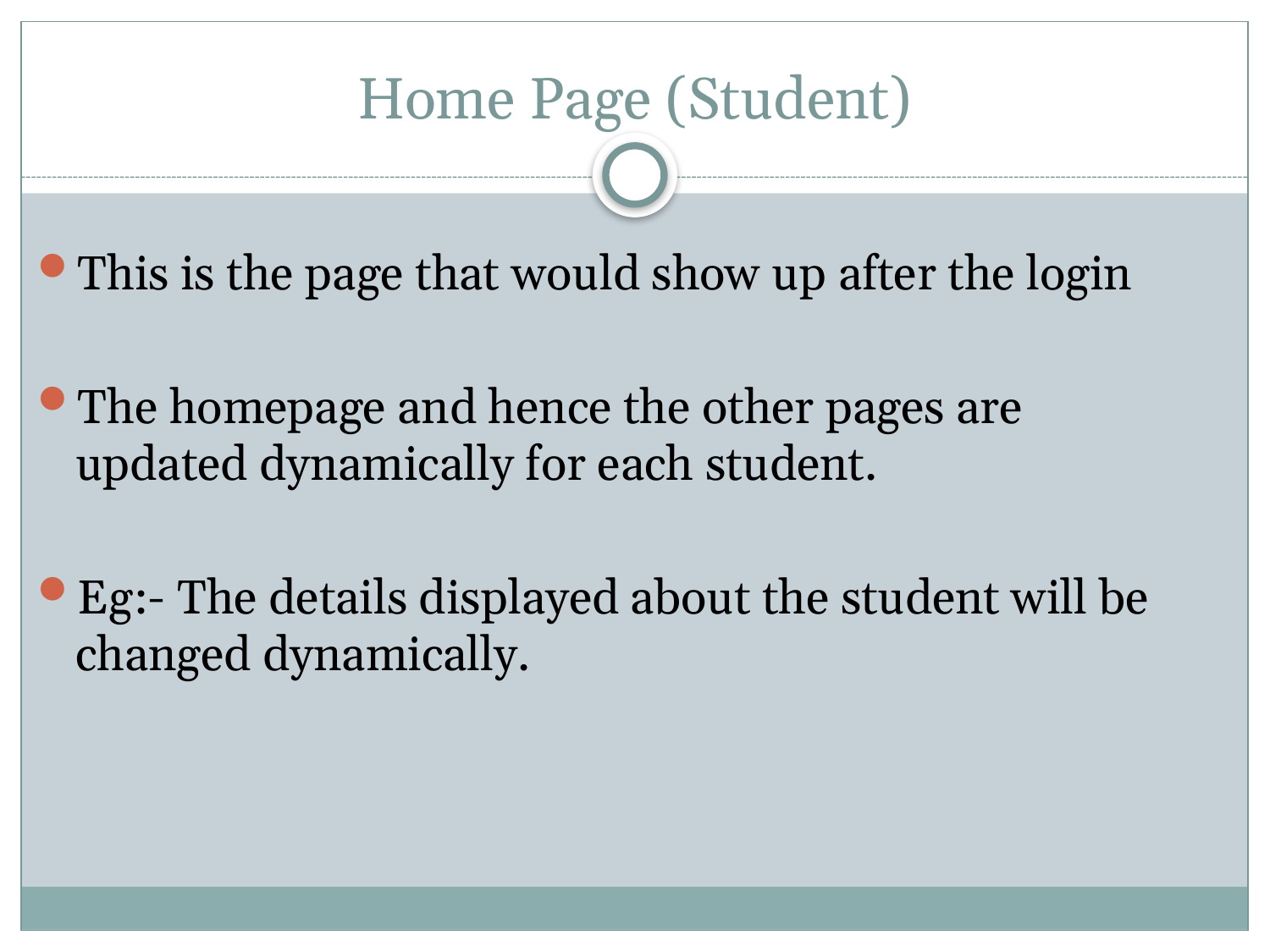

# Home Page (Student)
This is the page that would show up after the login

The homepage and hence the other pages are updated dynamically for each student.

Eg:- The details displayed about the student will be changed dynamically.